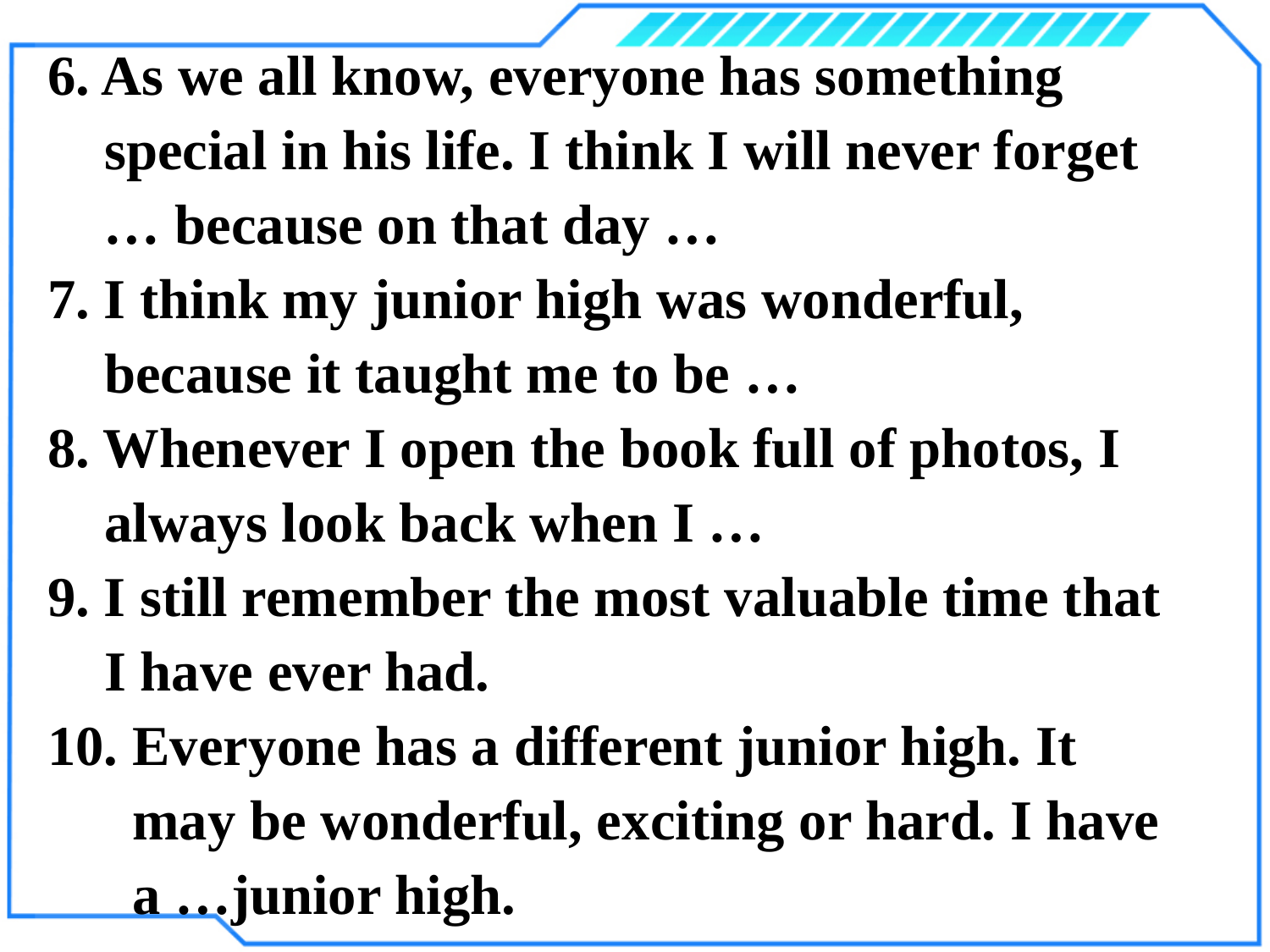

6. As we all know, everyone has something
    special in his life. I think I will never forget
    … because on that day …
7. I think my junior high was wonderful,
    because it taught me to be …
8. Whenever I open the book full of photos, I
    always look back when I …
9. I still remember the most valuable time that
    I have ever had.
10. Everyone has a different junior high. It
      may be wonderful, exciting or hard. I have
      a …junior high.